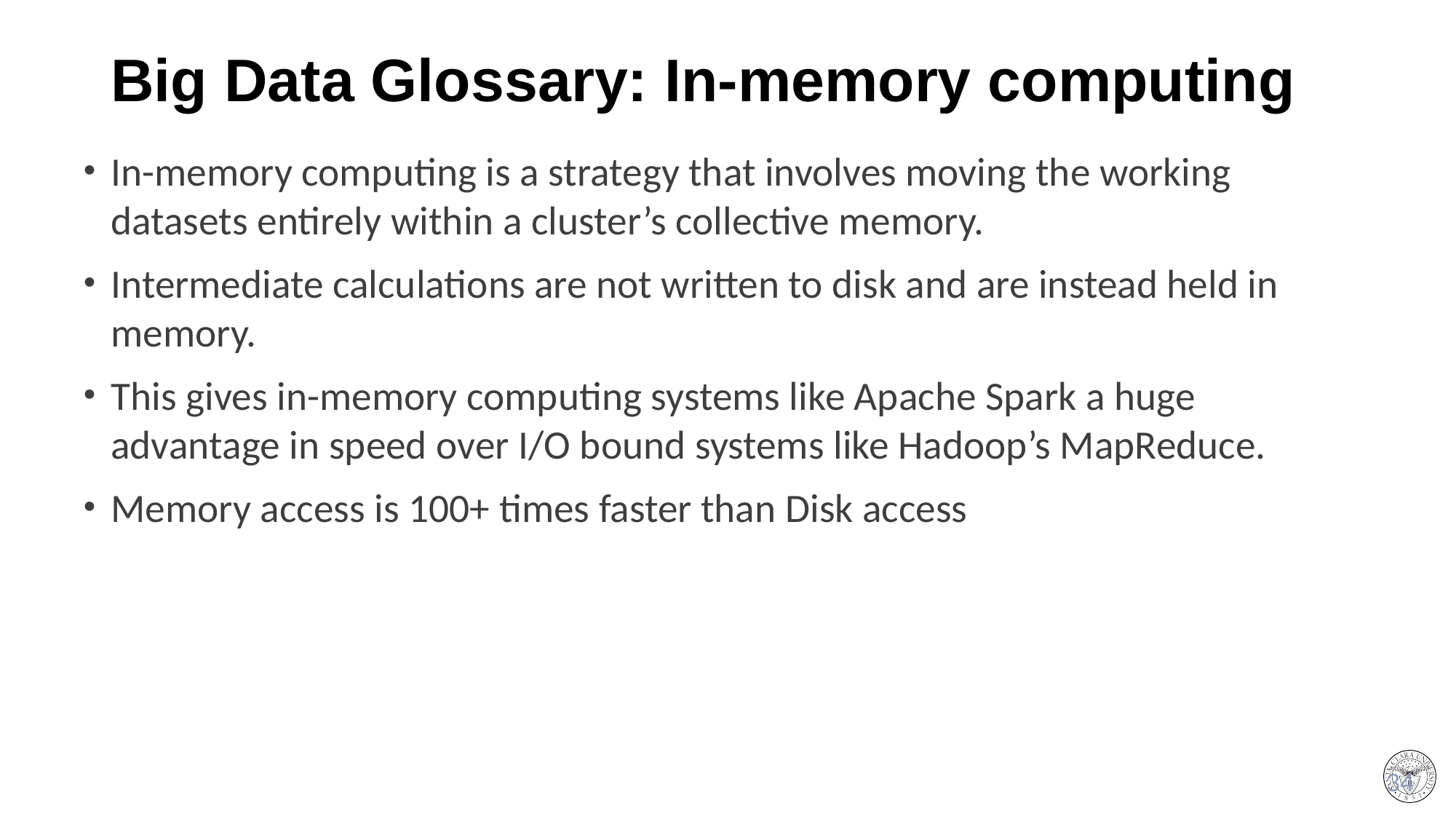

# Big Data Glossary: In-memory computing
In-memory computing is a strategy that involves moving the working datasets entirely within a cluster’s collective memory.
Intermediate calculations are not written to disk and are instead held in memory.
This gives in-memory computing systems like Apache Spark a huge advantage in speed over I/O bound systems like Hadoop’s MapReduce.
Memory access is 100+ times faster than Disk access

34